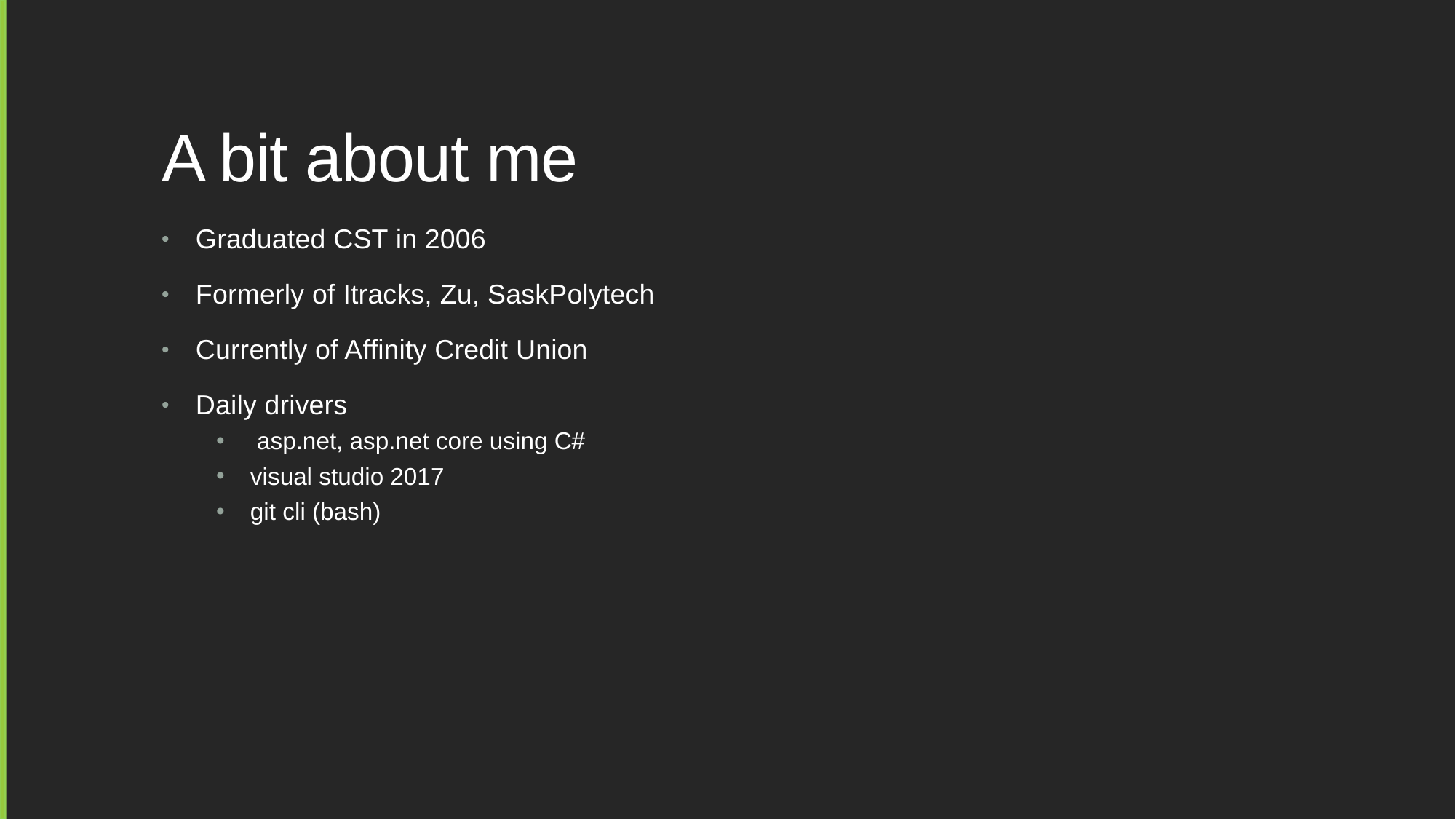

# A bit about me
Graduated CST in 2006
Formerly of Itracks, Zu, SaskPolytech
Currently of Affinity Credit Union
Daily drivers
 asp.net, asp.net core using C#
visual studio 2017
git cli (bash)